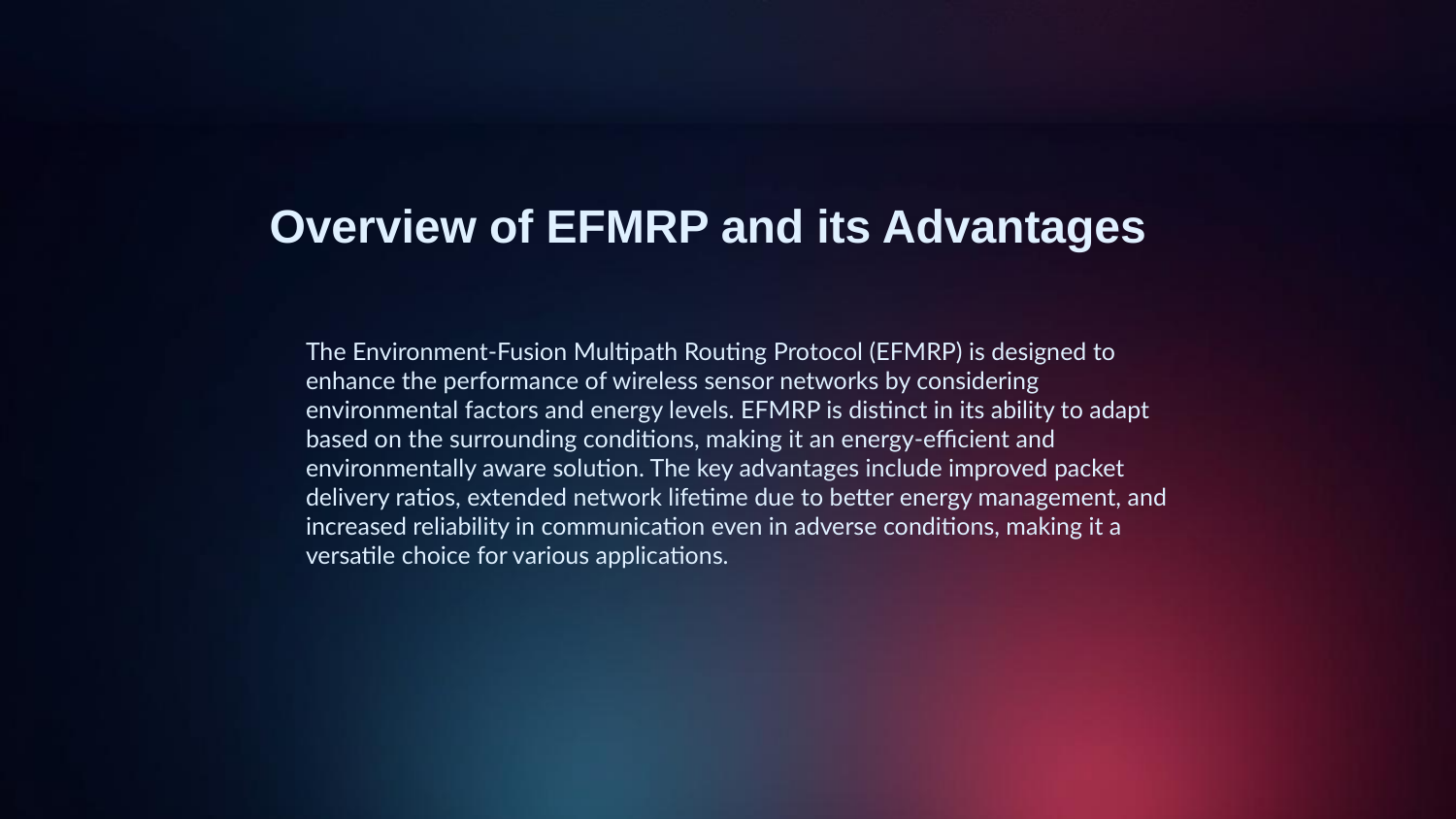

# Overview of EFMRP and its Advantages
The Environment-Fusion Multipath Routing Protocol (EFMRP) is designed to enhance the performance of wireless sensor networks by considering environmental factors and energy levels. EFMRP is distinct in its ability to adapt based on the surrounding conditions, making it an energy-efficient and environmentally aware solution. The key advantages include improved packet delivery ratios, extended network lifetime due to better energy management, and increased reliability in communication even in adverse conditions, making it a versatile choice for various applications.